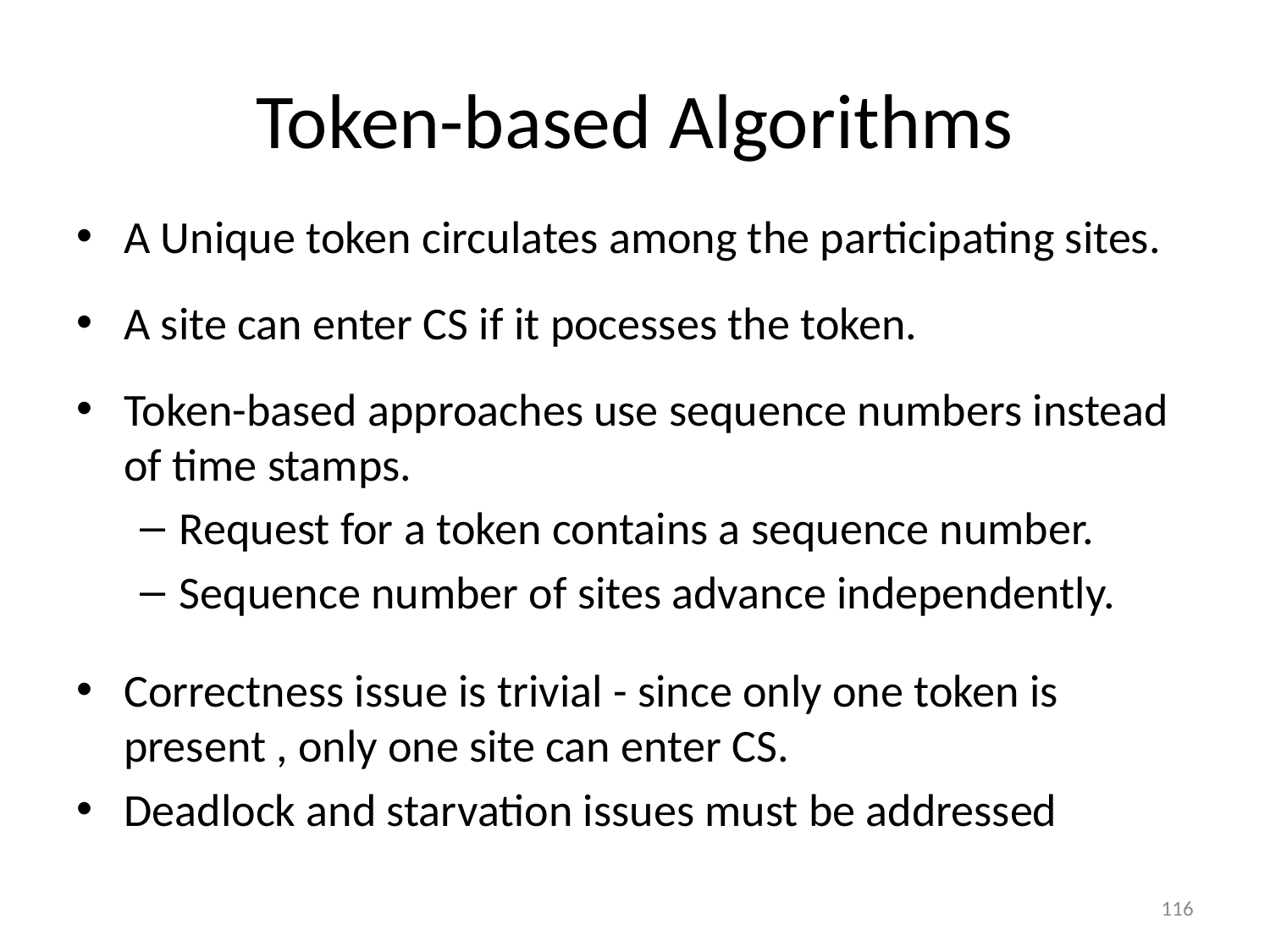

# Token-based Algorithms
A Unique token circulates among the participating sites.

A site can enter CS if it pocesses the token.

Token-based approaches use sequence numbers instead of time stamps.
Request for a token contains a sequence number.
Sequence number of sites advance independently.

Correctness issue is trivial - since only one token is present , only one site can enter CS.
Deadlock and starvation issues must be addressed
116